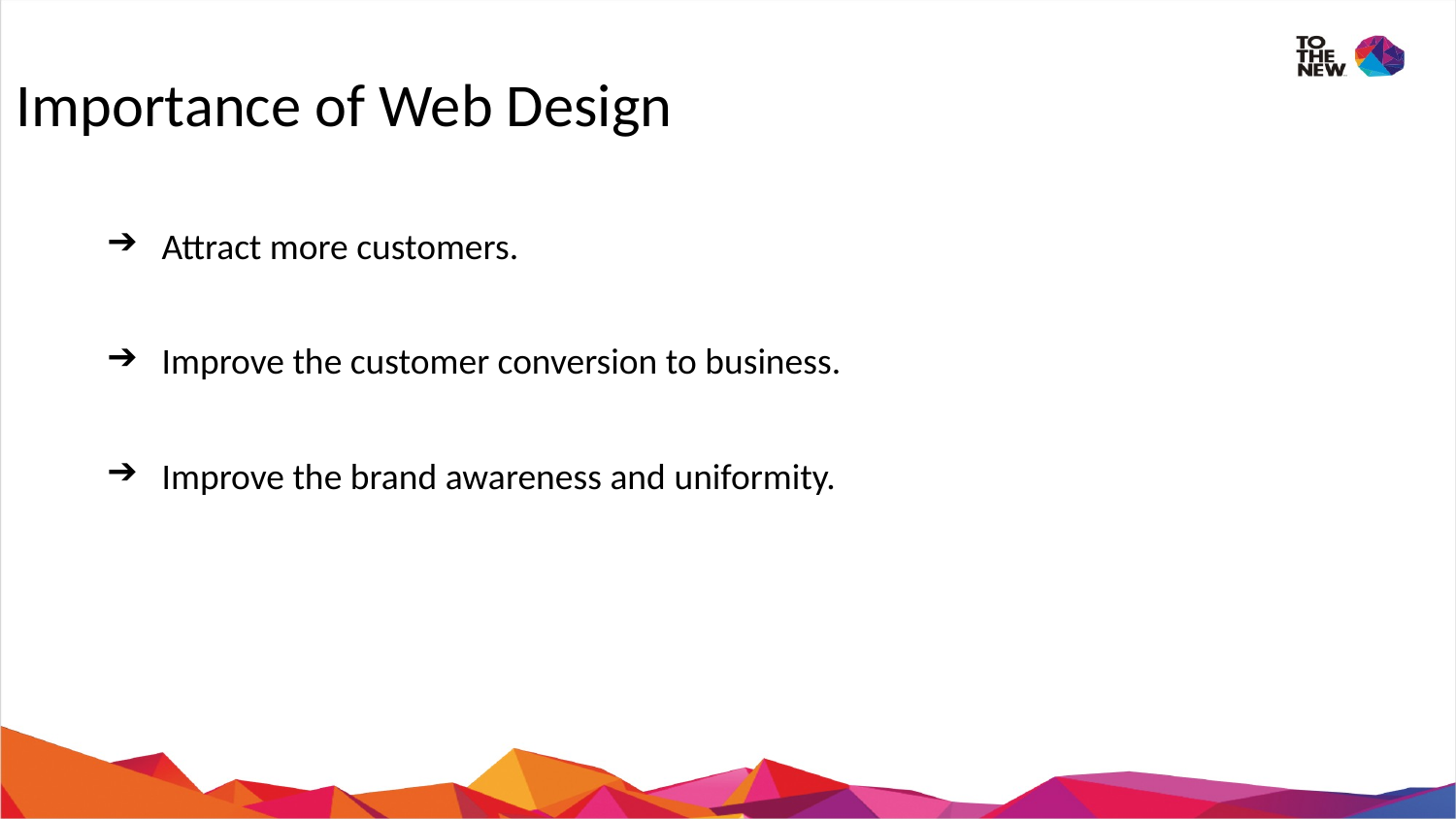

Importance of Web Design
Attract more customers.
Improve the customer conversion to business.
Improve the brand awareness and uniformity.